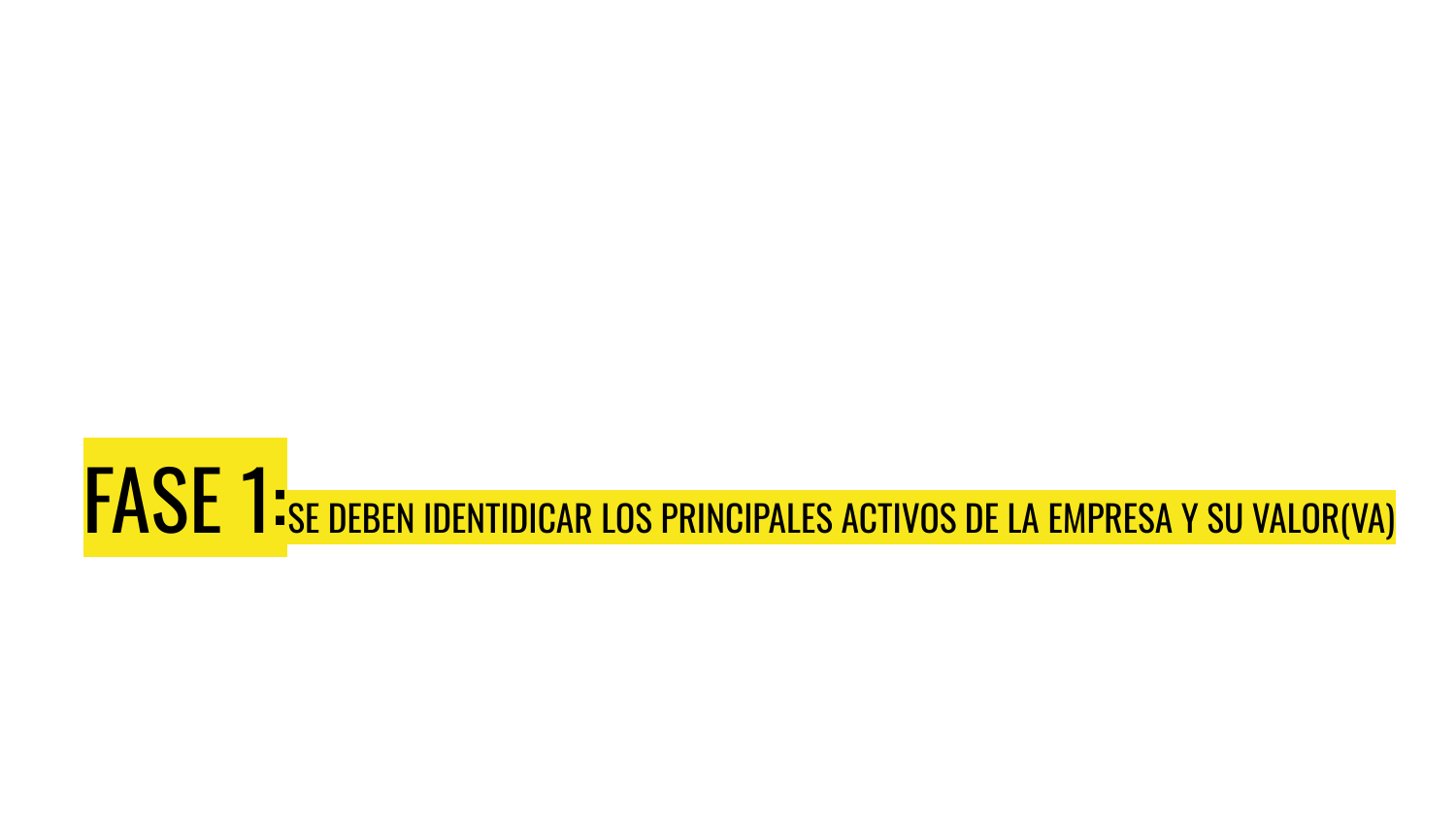

# FASE 1:SE DEBEN IDENTIDICAR LOS PRINCIPALES ACTIVOS DE LA EMPRESA Y SU VALOR(VA)